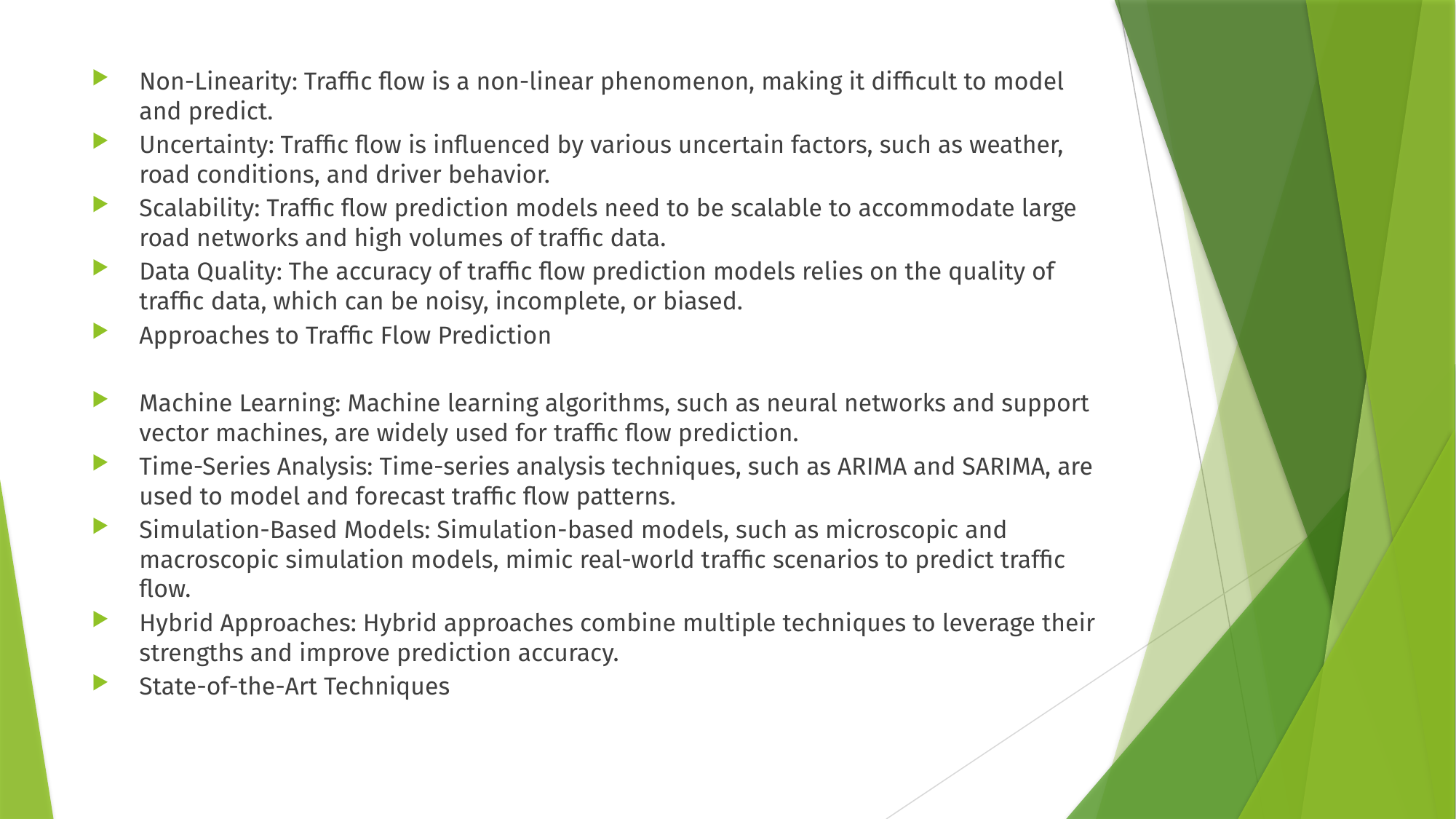

Non-Linearity: Traffic flow is a non-linear phenomenon, making it difficult to model and predict.
Uncertainty: Traffic flow is influenced by various uncertain factors, such as weather, road conditions, and driver behavior.
Scalability: Traffic flow prediction models need to be scalable to accommodate large road networks and high volumes of traffic data.
Data Quality: The accuracy of traffic flow prediction models relies on the quality of traffic data, which can be noisy, incomplete, or biased.
Approaches to Traffic Flow Prediction

Machine Learning: Machine learning algorithms, such as neural networks and support vector machines, are widely used for traffic flow prediction.
Time-Series Analysis: Time-series analysis techniques, such as ARIMA and SARIMA, are used to model and forecast traffic flow patterns.
Simulation-Based Models: Simulation-based models, such as microscopic and macroscopic simulation models, mimic real-world traffic scenarios to predict traffic flow.
Hybrid Approaches: Hybrid approaches combine multiple techniques to leverage their strengths and improve prediction accuracy.
State-of-the-Art Techniques